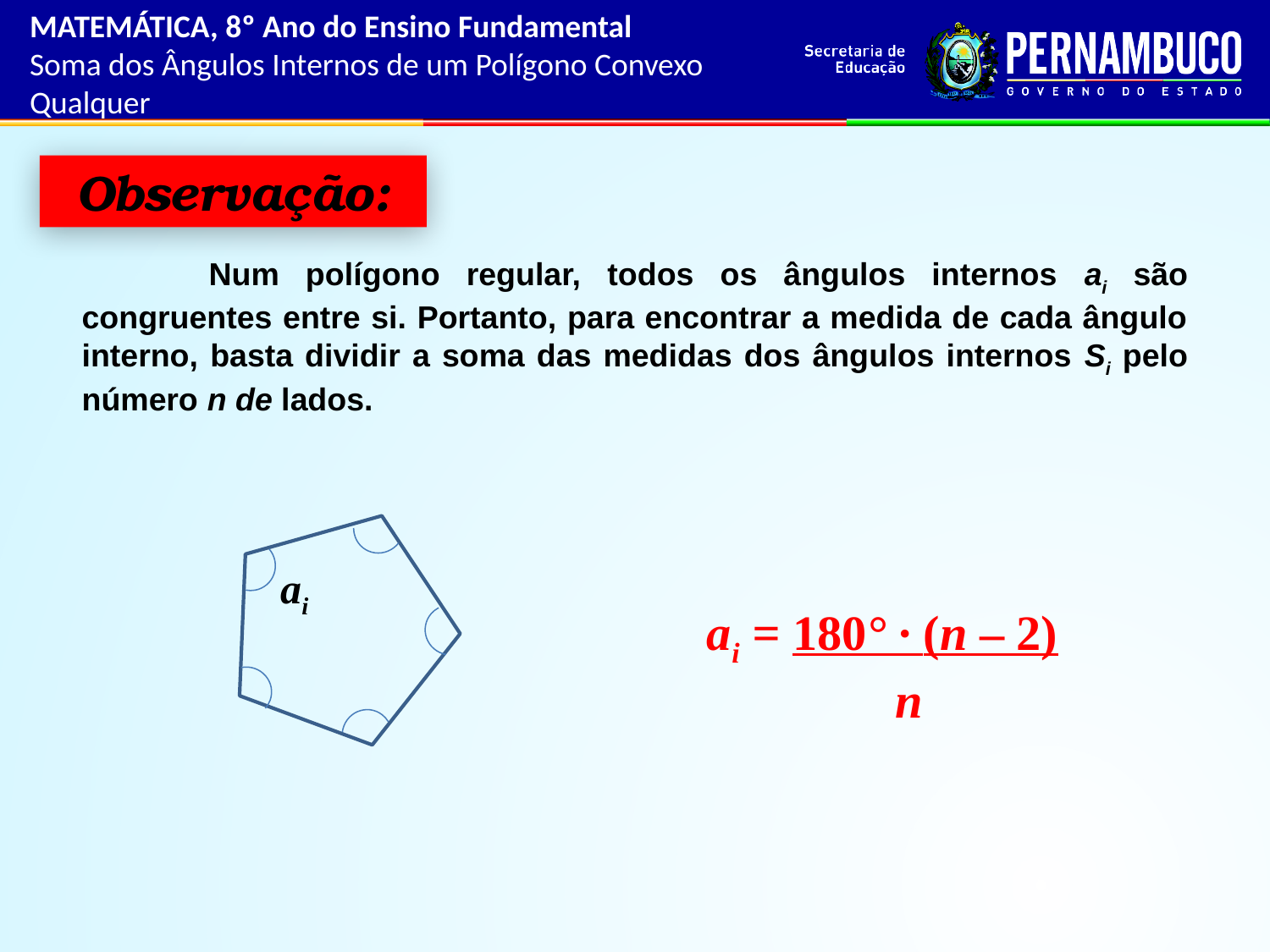

MATEMÁTICA, 8º Ano do Ensino Fundamental
Soma dos Ângulos Internos de um Polígono Convexo Qualquer
Observação:
	Num polígono regular, todos os ângulos internos ai são congruentes entre si. Portanto, para encontrar a medida de cada ângulo interno, basta dividir a soma das medidas dos ângulos internos Si pelo número n de lados.

ai
ai = 180° ∙ (n – 2)
	     n